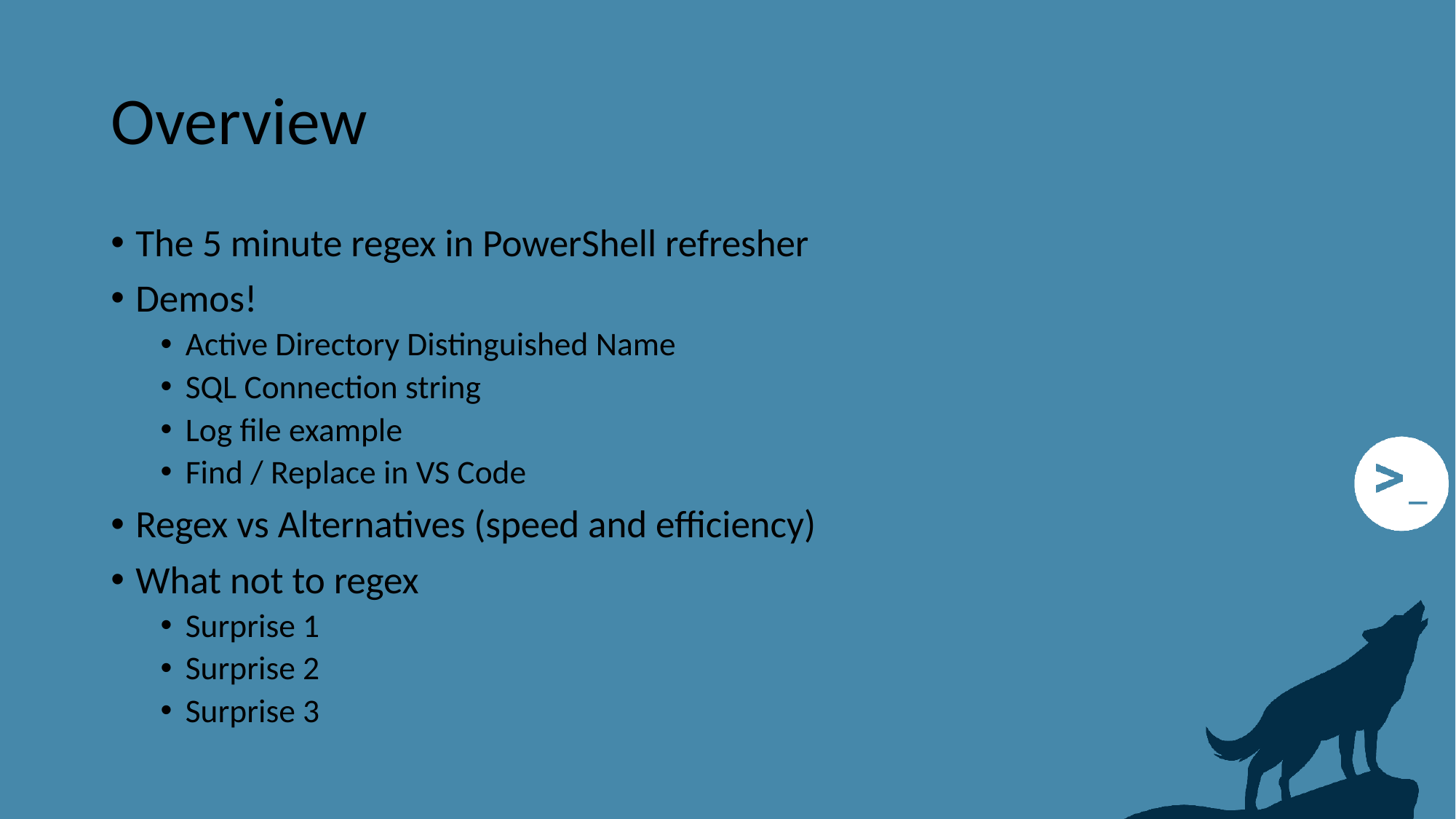

# Overview
The 5 minute regex in PowerShell refresher
Demos!
Active Directory Distinguished Name
SQL Connection string
Log file example
Find / Replace in VS Code
Regex vs Alternatives (speed and efficiency)
What not to regex
Surprise 1
Surprise 2
Surprise 3